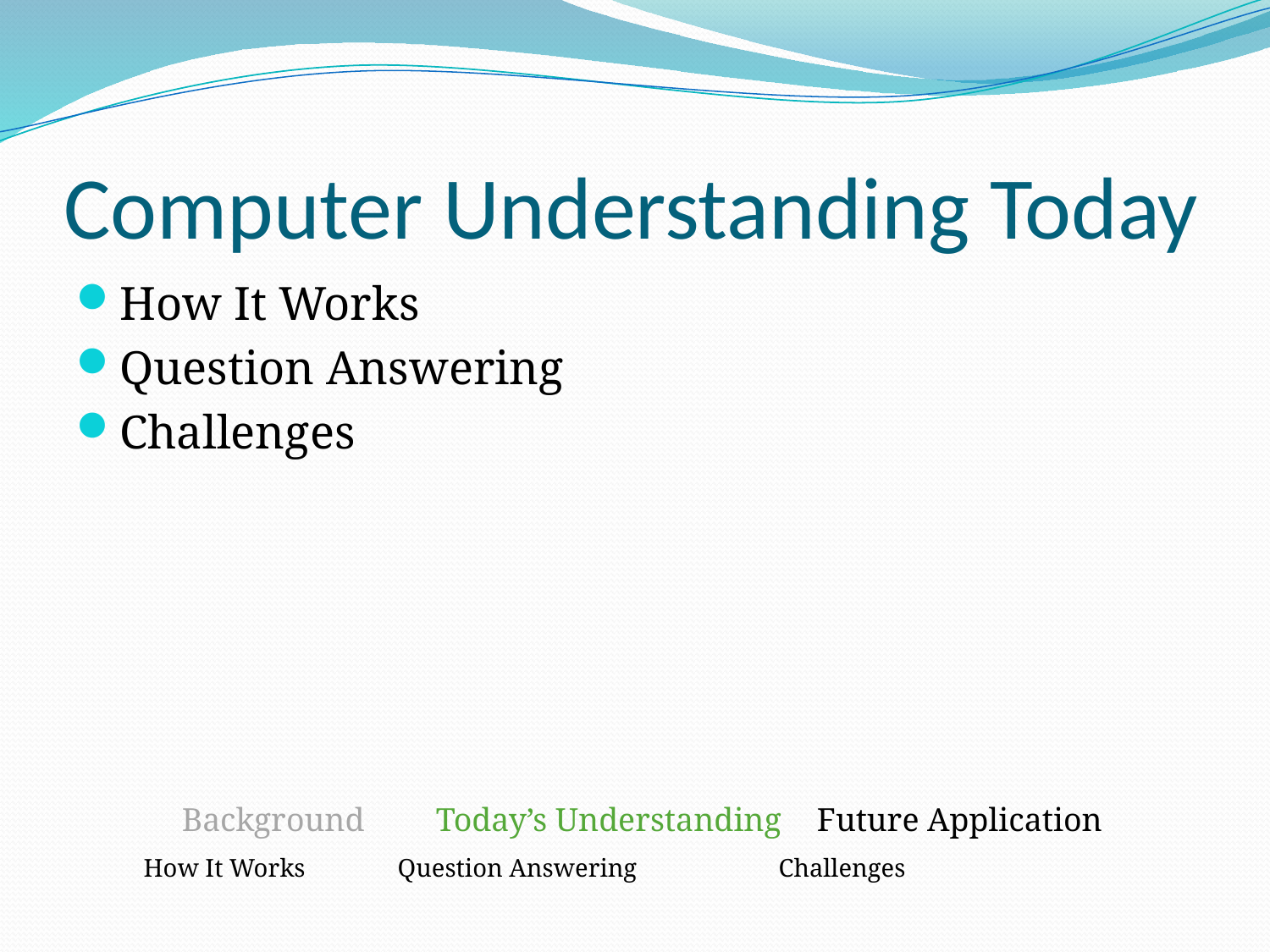

# Computer Understanding Today
How It Works
Question Answering
Challenges
Background	Today’s Understanding	Future Application
How It Works	Question Answering		Challenges